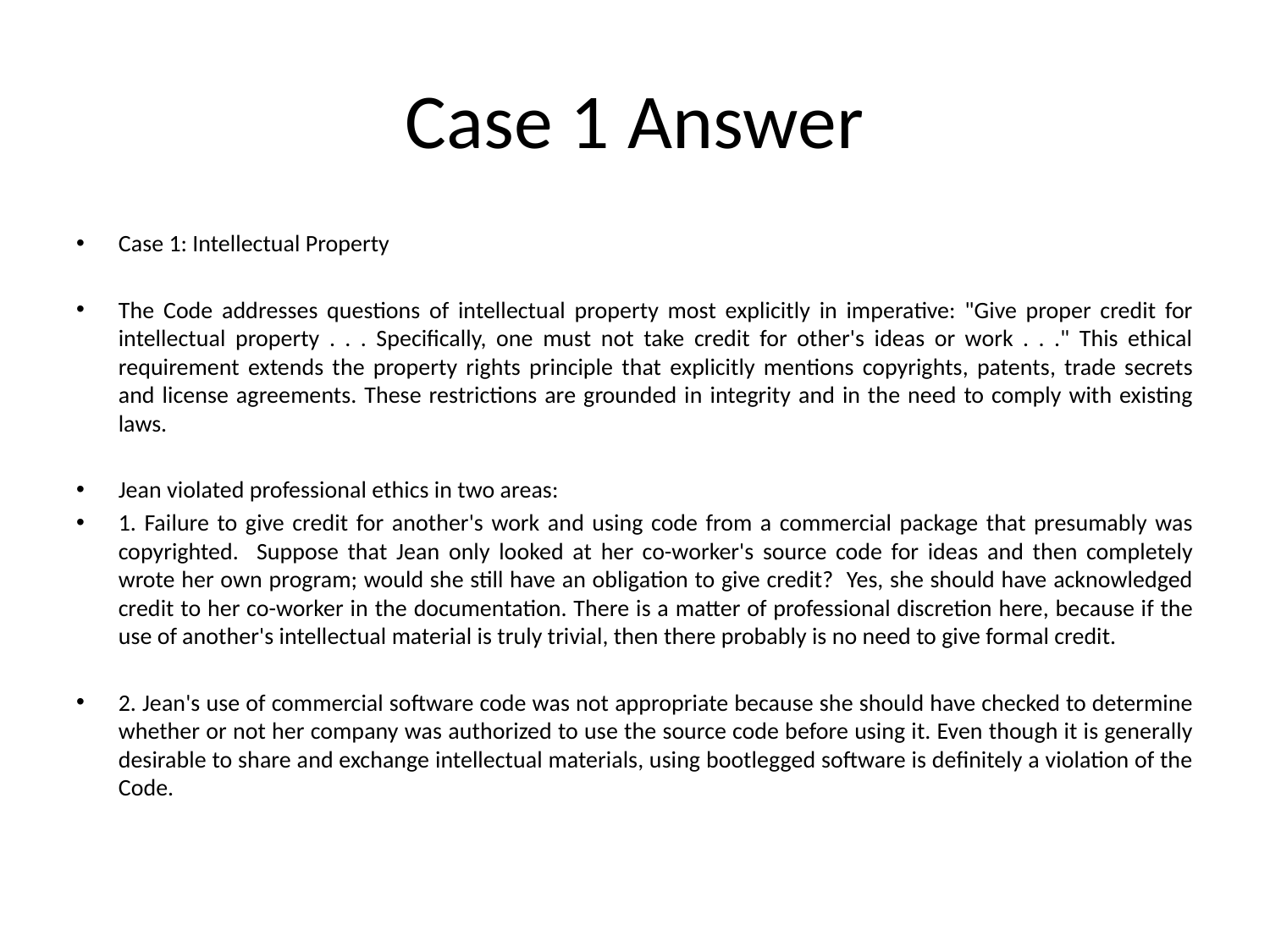

# Case 1 Answer
Case 1: Intellectual Property

The Code addresses questions of intellectual property most explicitly in imperative: "Give proper credit for intellectual property . . . Specifically, one must not take credit for other's ideas or work . . ." This ethical requirement extends the property rights principle that explicitly mentions copyrights, patents, trade secrets and license agreements. These restrictions are grounded in integrity and in the need to comply with existing laws.

Jean violated professional ethics in two areas:
1. Failure to give credit for another's work and using code from a commercial package that presumably was copyrighted.  Suppose that Jean only looked at her co-worker's source code for ideas and then completely wrote her own program; would she still have an obligation to give credit?  Yes, she should have acknowledged credit to her co-worker in the documentation. There is a matter of professional discretion here, because if the use of another's intellectual material is truly trivial, then there probably is no need to give formal credit.

2. Jean's use of commercial software code was not appropriate because she should have checked to determine whether or not her company was authorized to use the source code before using it. Even though it is generally desirable to share and exchange intellectual materials, using bootlegged software is definitely a violation of the Code.